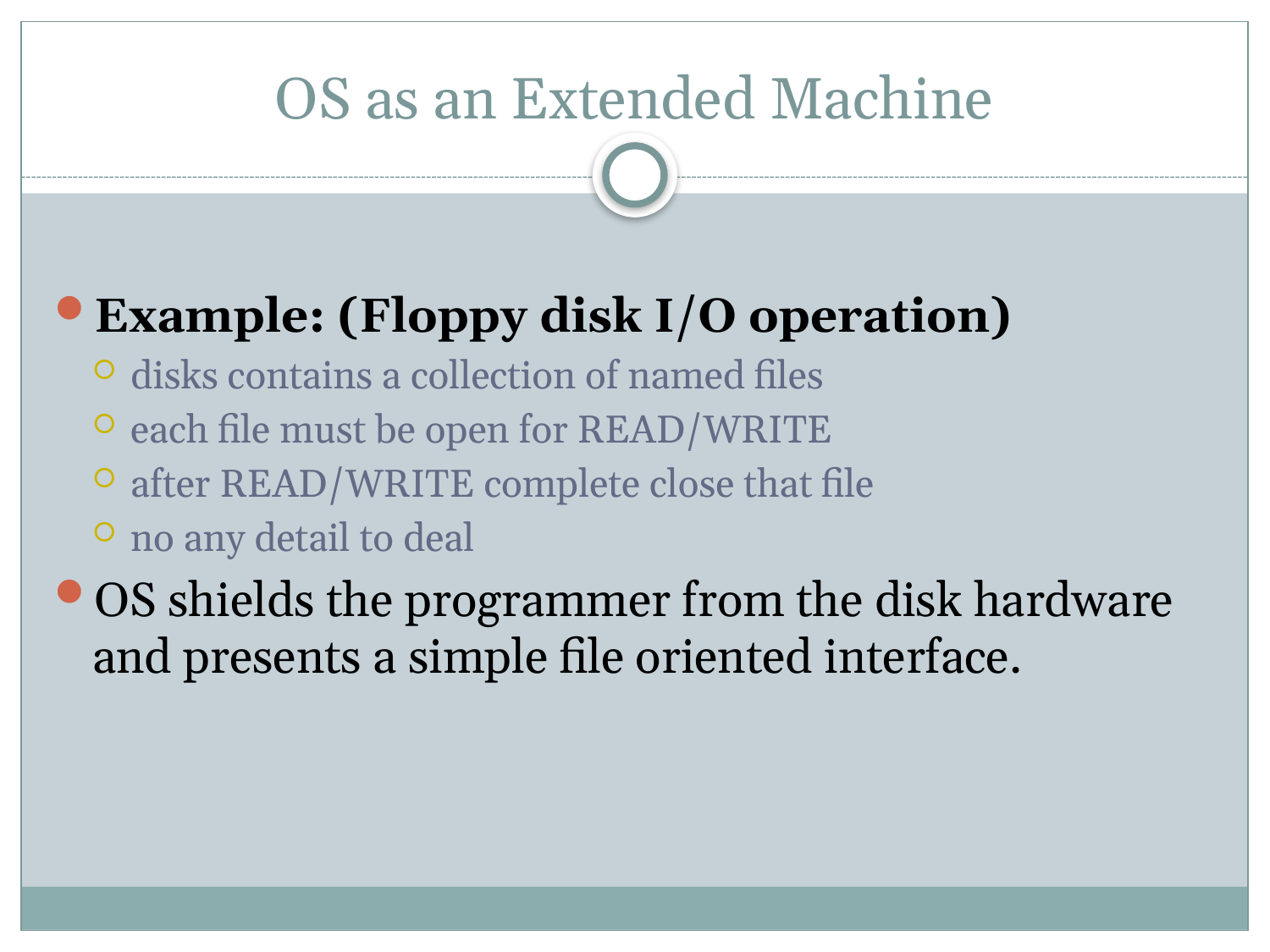

# OS as an Extended Machine

Example: (Floppy disk I/O operation)
disks contains a collection of named files
each file must be open for READ/WRITE
after READ/WRITE complete close that file
no any detail to deal
OS shields the programmer from the disk hardware and presents a simple file oriented interface.